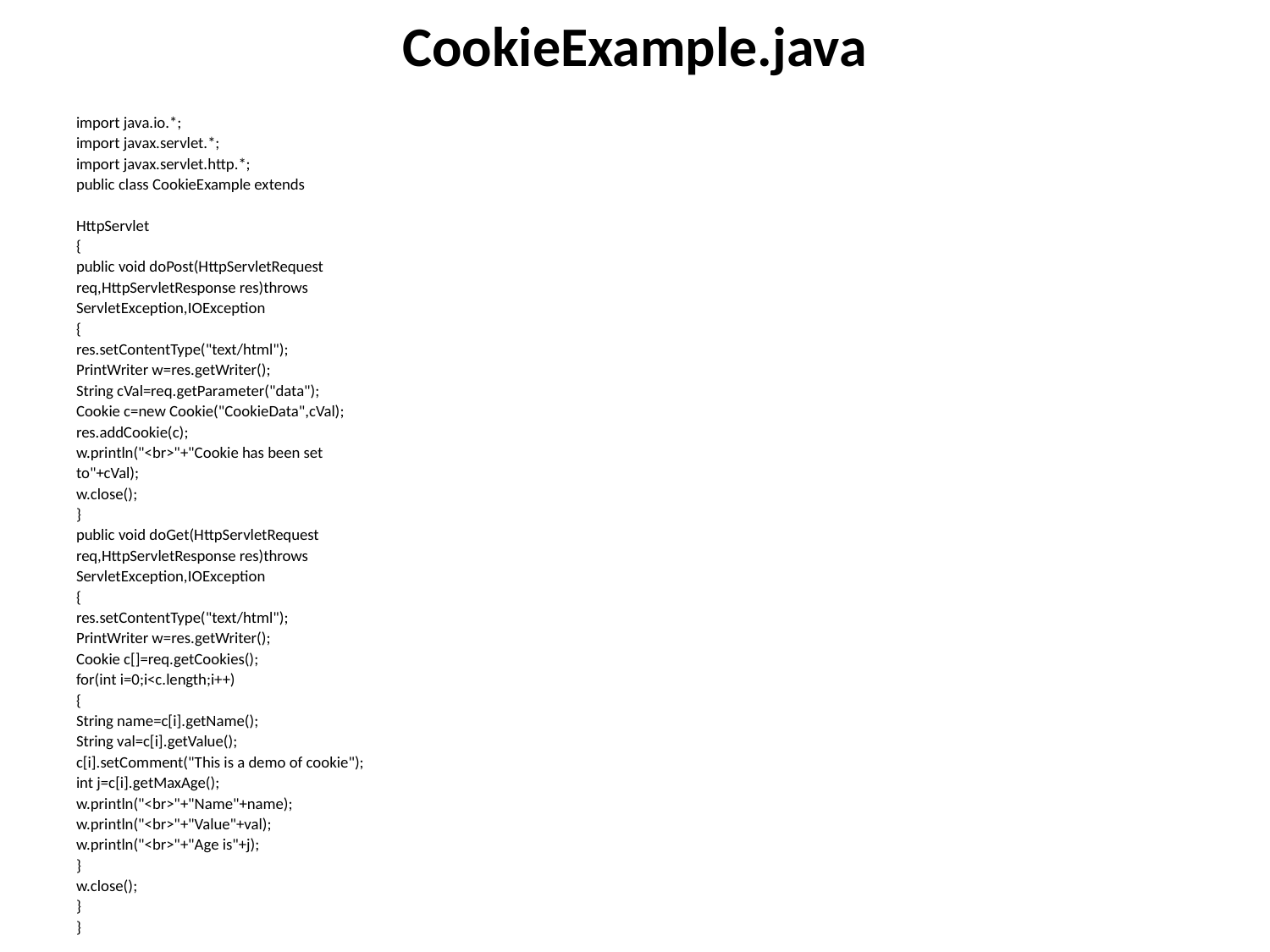

# CookieExample.java
import java.io.*;
import javax.servlet.*;
import javax.servlet.http.*;
public class CookieExample extends

HttpServlet
{
public void doPost(HttpServletRequest
req,HttpServletResponse res)throws
ServletException,IOException
{
res.setContentType("text/html");
PrintWriter w=res.getWriter();
String cVal=req.getParameter("data");
Cookie c=new Cookie("CookieData",cVal);
res.addCookie(c);
w.println("<br>"+"Cookie has been set
to"+cVal);
w.close();
}
public void doGet(HttpServletRequest
req,HttpServletResponse res)throws
ServletException,IOException
{
res.setContentType("text/html");
PrintWriter w=res.getWriter();
Cookie c[]=req.getCookies();
for(int i=0;i<c.length;i++)
{
String name=c[i].getName();
String val=c[i].getValue();
c[i].setComment("This is a demo of cookie");
int j=c[i].getMaxAge();
w.println("<br>"+"Name"+name);
w.println("<br>"+"Value"+val);
w.println("<br>"+"Age is"+j);
}
w.close();
}
}